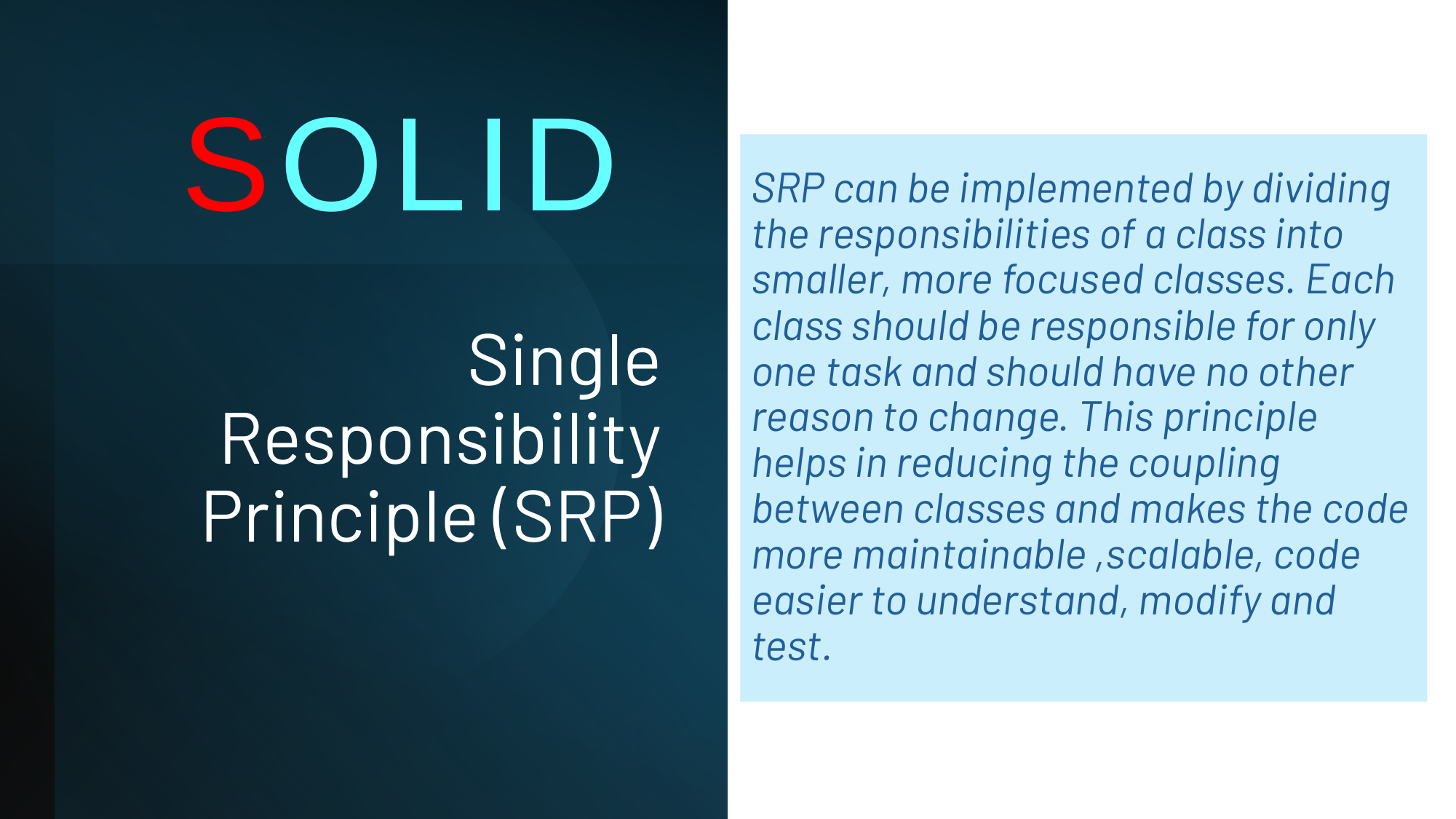

SOLID

SRP can be implemented by dividing the responsibilities of a class into smaller, more focused classes. Each class should be responsible for only one task and should have no other reason to change. This principle helps in reducing the coupling between classes and makes the code more maintainable ,scalable, code easier to understand, modify and test.

# Single Responsibility Principle (SRP)